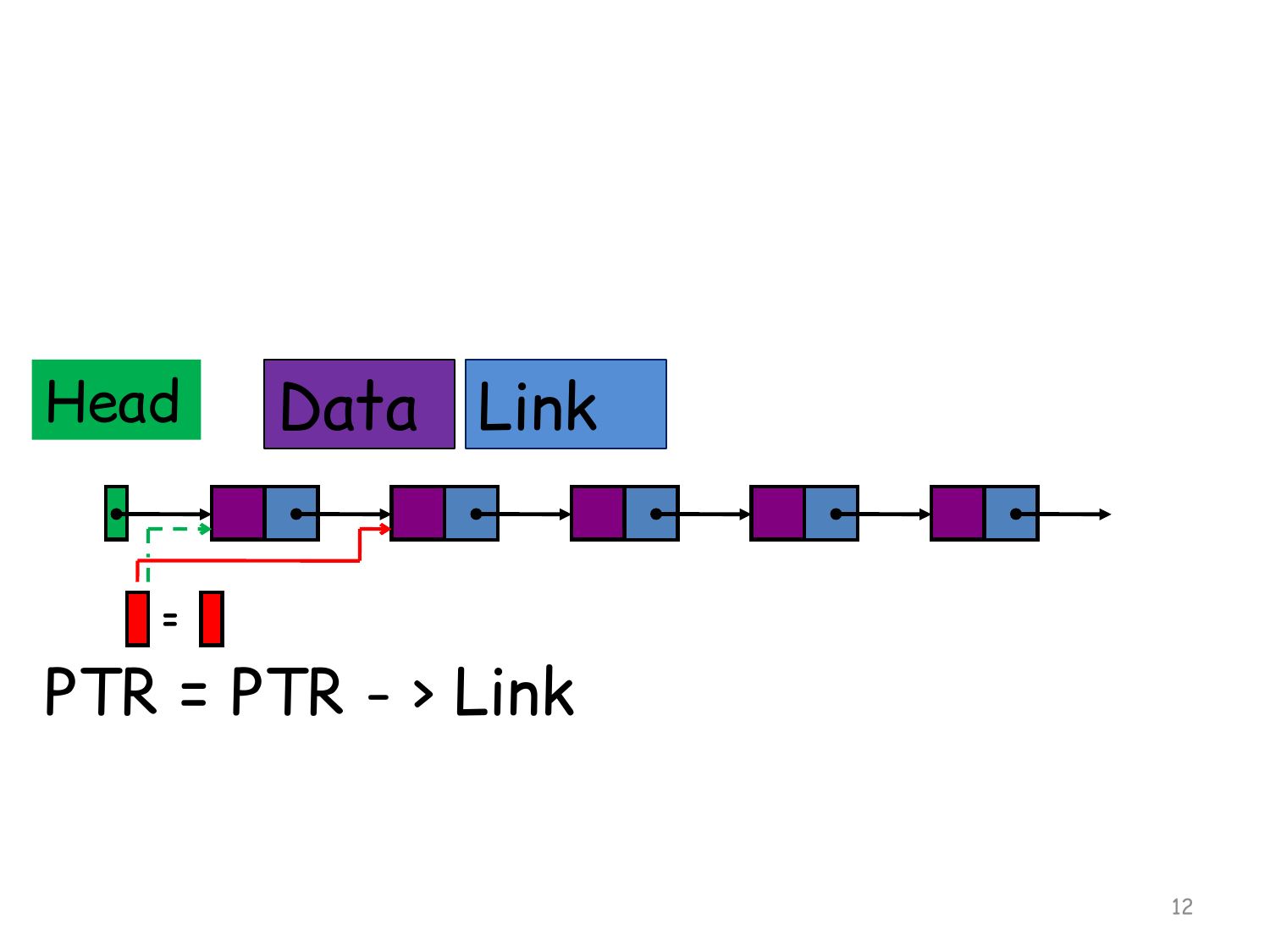

#

Head
Data
Link

=

PTR = PTR - > Link
12